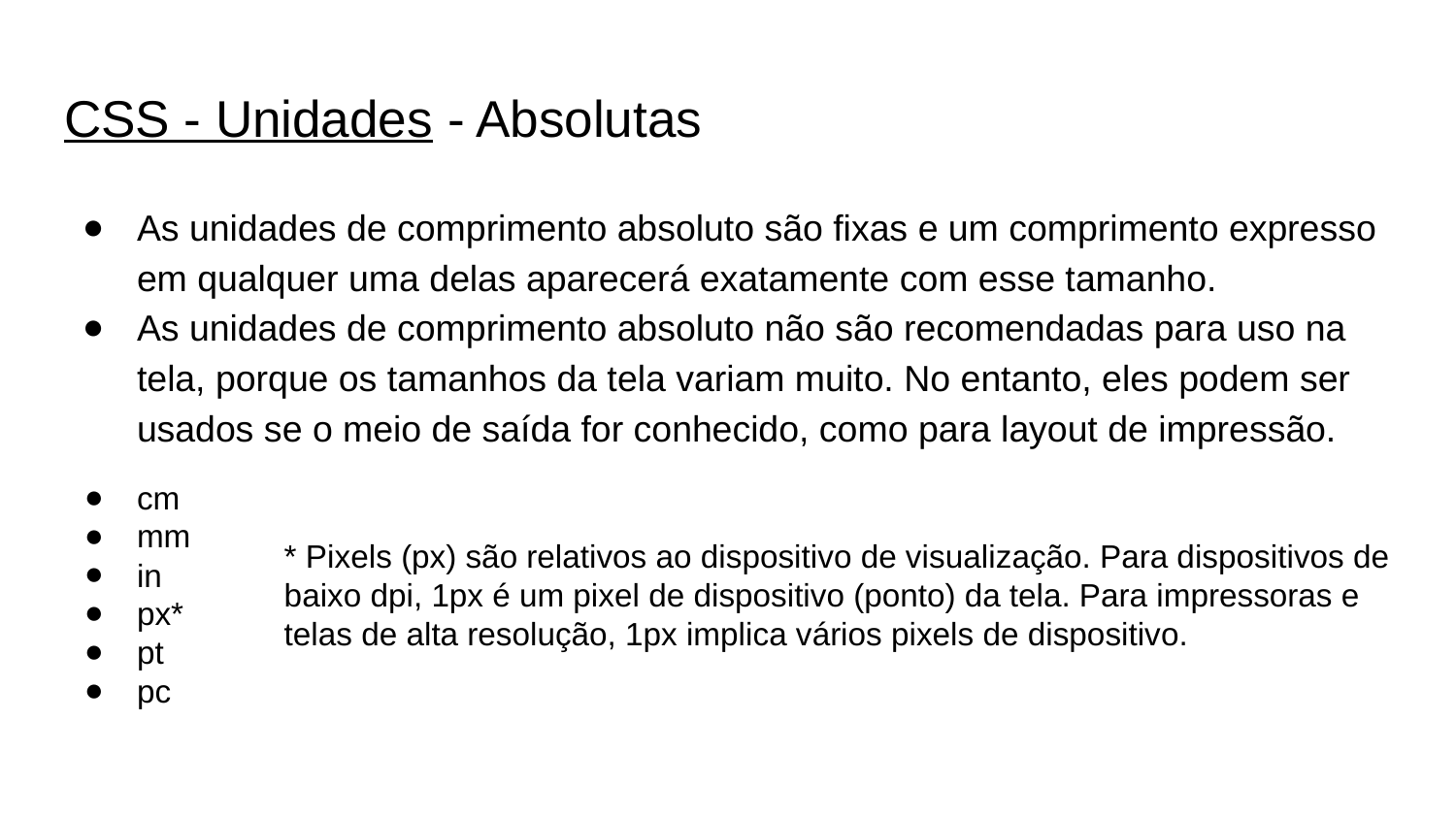

# CSS - Unidades - Absolutas
As unidades de comprimento absoluto são fixas e um comprimento expresso em qualquer uma delas aparecerá exatamente com esse tamanho.
As unidades de comprimento absoluto não são recomendadas para uso na tela, porque os tamanhos da tela variam muito. No entanto, eles podem ser usados ​​se o meio de saída for conhecido, como para layout de impressão.

cm
mm
in
px*
pt
pc
* Pixels (px) são relativos ao dispositivo de visualização. Para dispositivos de baixo dpi, 1px é um pixel de dispositivo (ponto) da tela. Para impressoras e telas de alta resolução, 1px implica vários pixels de dispositivo.